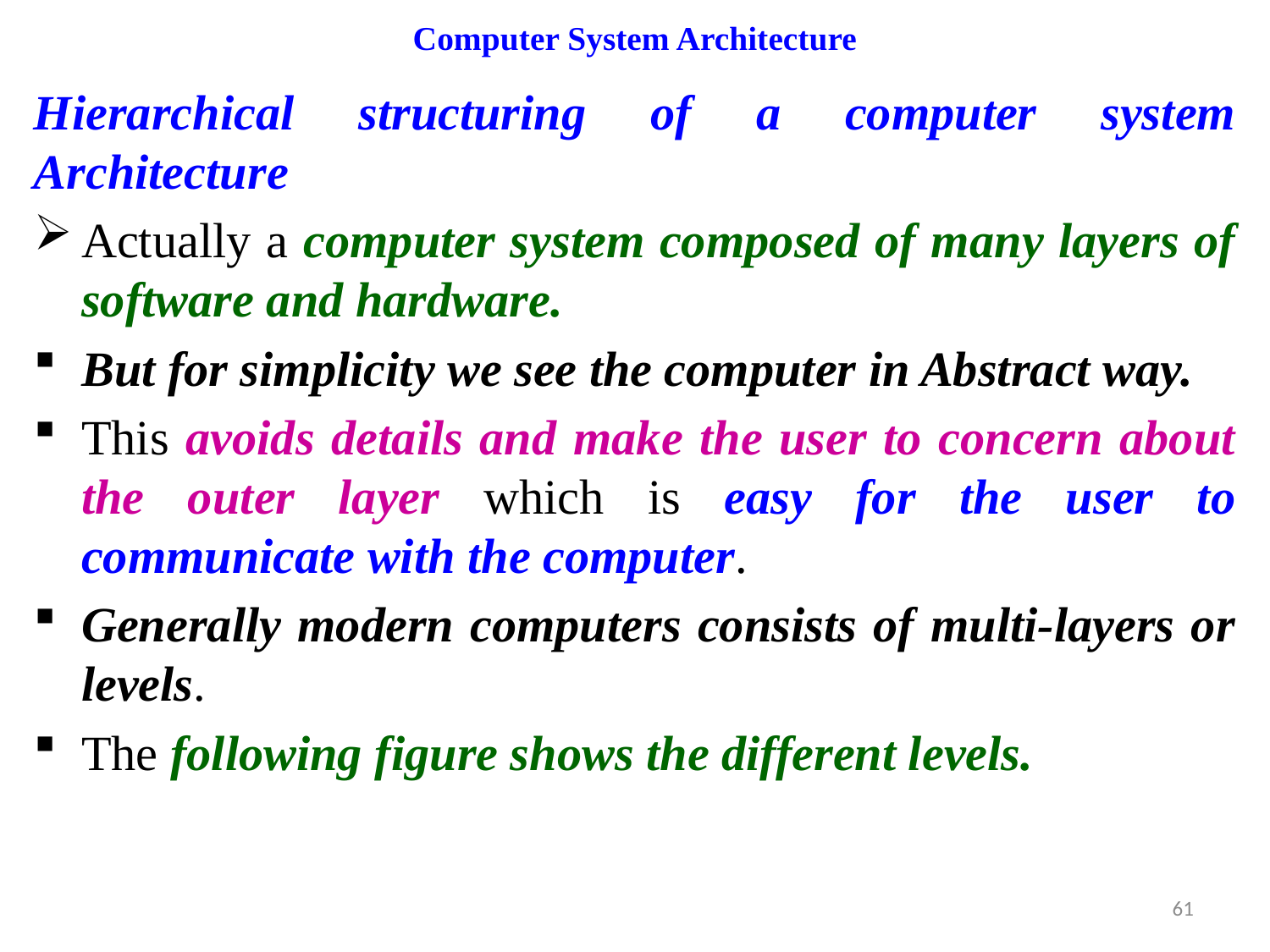

# Computer System Architecture
Hierarchical structuring of a computer system Architecture
Actually a computer system composed of many layers of software and hardware.
But for simplicity we see the computer in Abstract way.
This avoids details and make the user to concern about the outer layer which is easy for the user to communicate with the computer.
Generally modern computers consists of multi-layers or levels.
The following figure shows the different levels.

61